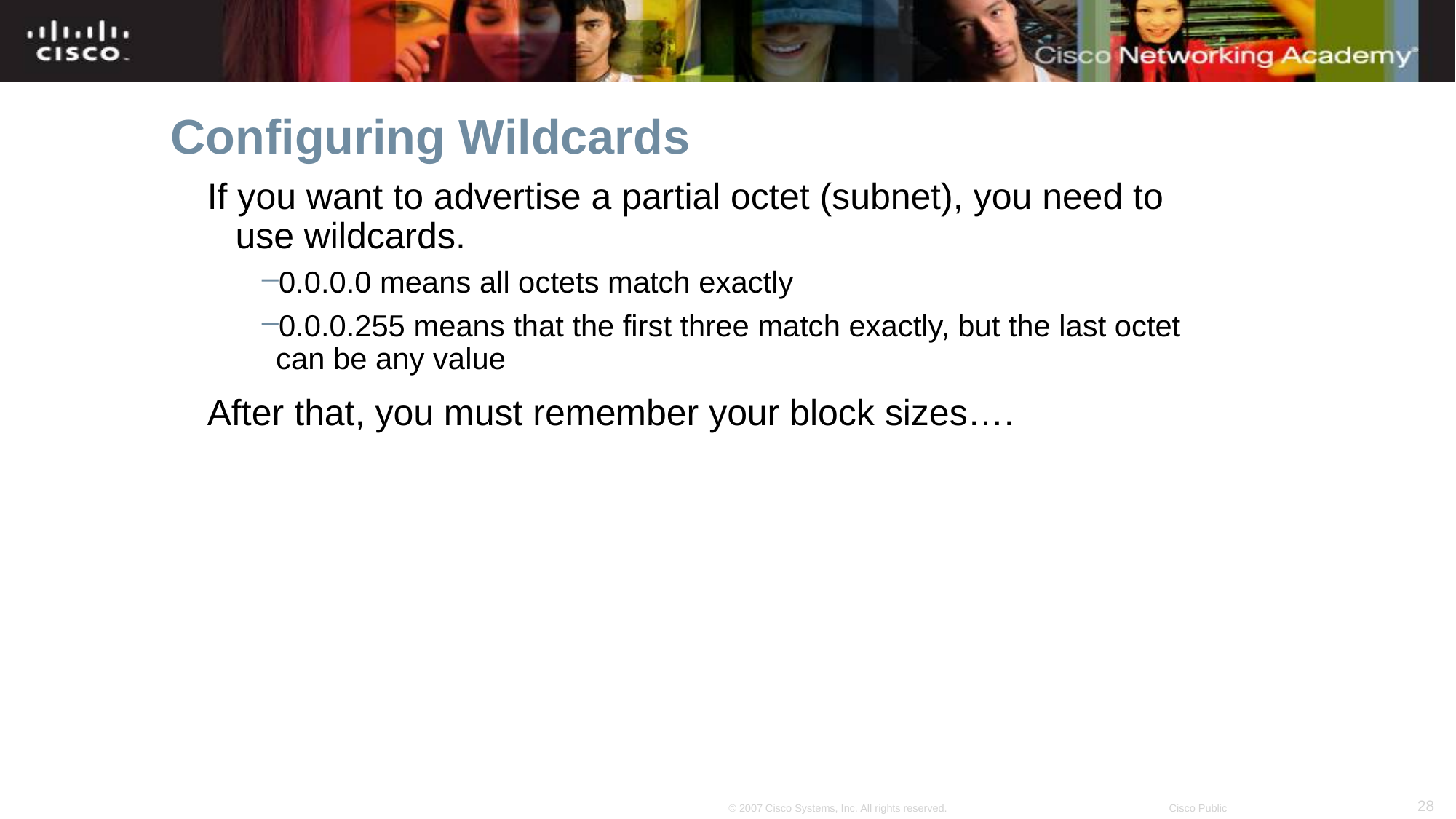

# Configuring Wildcards
If you want to advertise a partial octet (subnet), you need to use wildcards.
0.0.0.0 means all octets match exactly
0.0.0.255 means that the first three match exactly, but the last octet can be any value
After that, you must remember your block sizes….